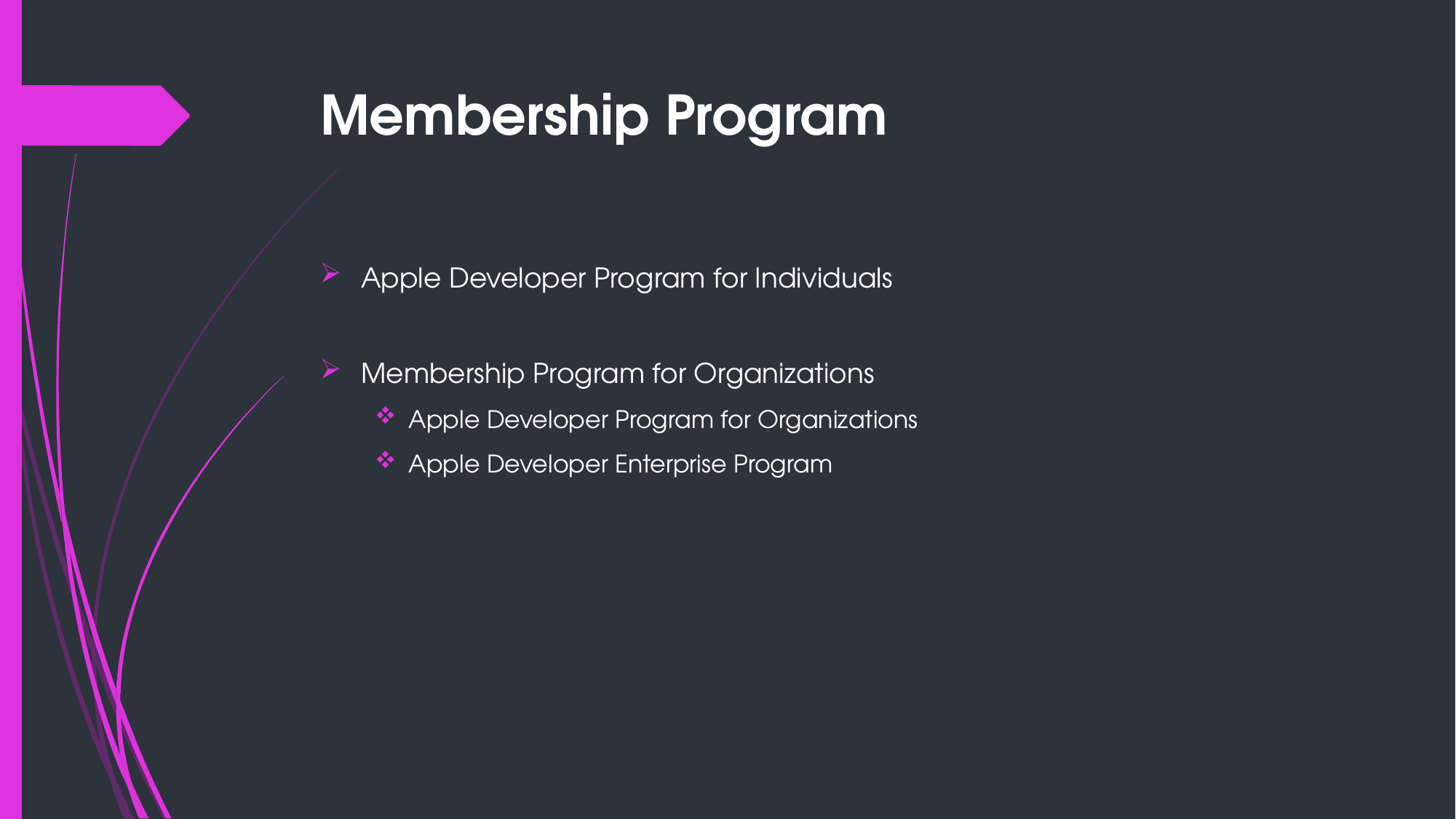

# Membership Program
Apple Developer Program for Individuals

Membership Program for Organizations
Apple Developer Program for Organizations
Apple Developer Enterprise Program